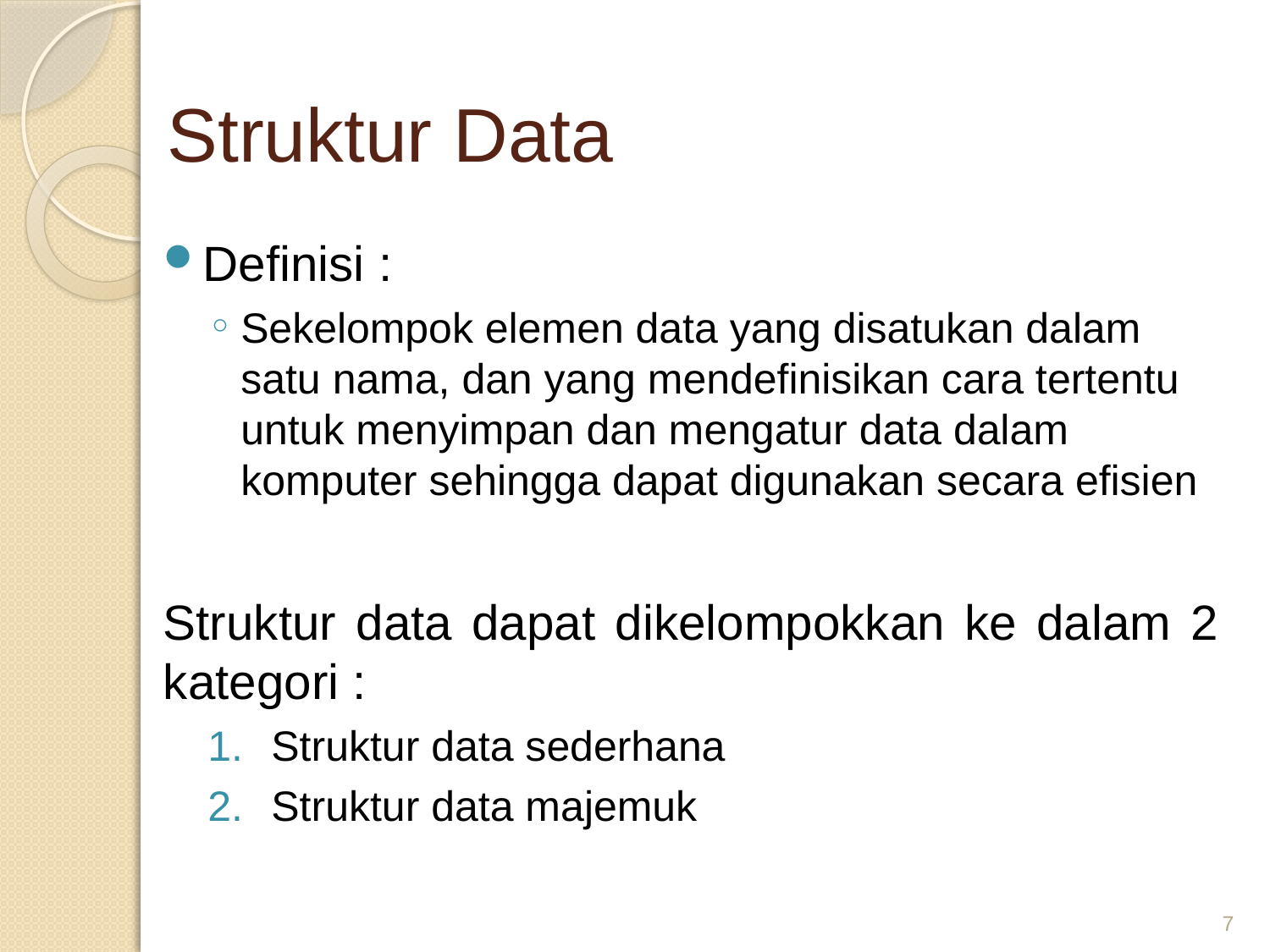

# Struktur Data
Definisi :
Sekelompok elemen data yang disatukan dalam satu nama, dan yang mendefinisikan cara tertentu untuk menyimpan dan mengatur data dalam komputer sehingga dapat digunakan secara efisien

Struktur data dapat dikelompokkan ke dalam 2 kategori :
Struktur data sederhana
Struktur data majemuk

7